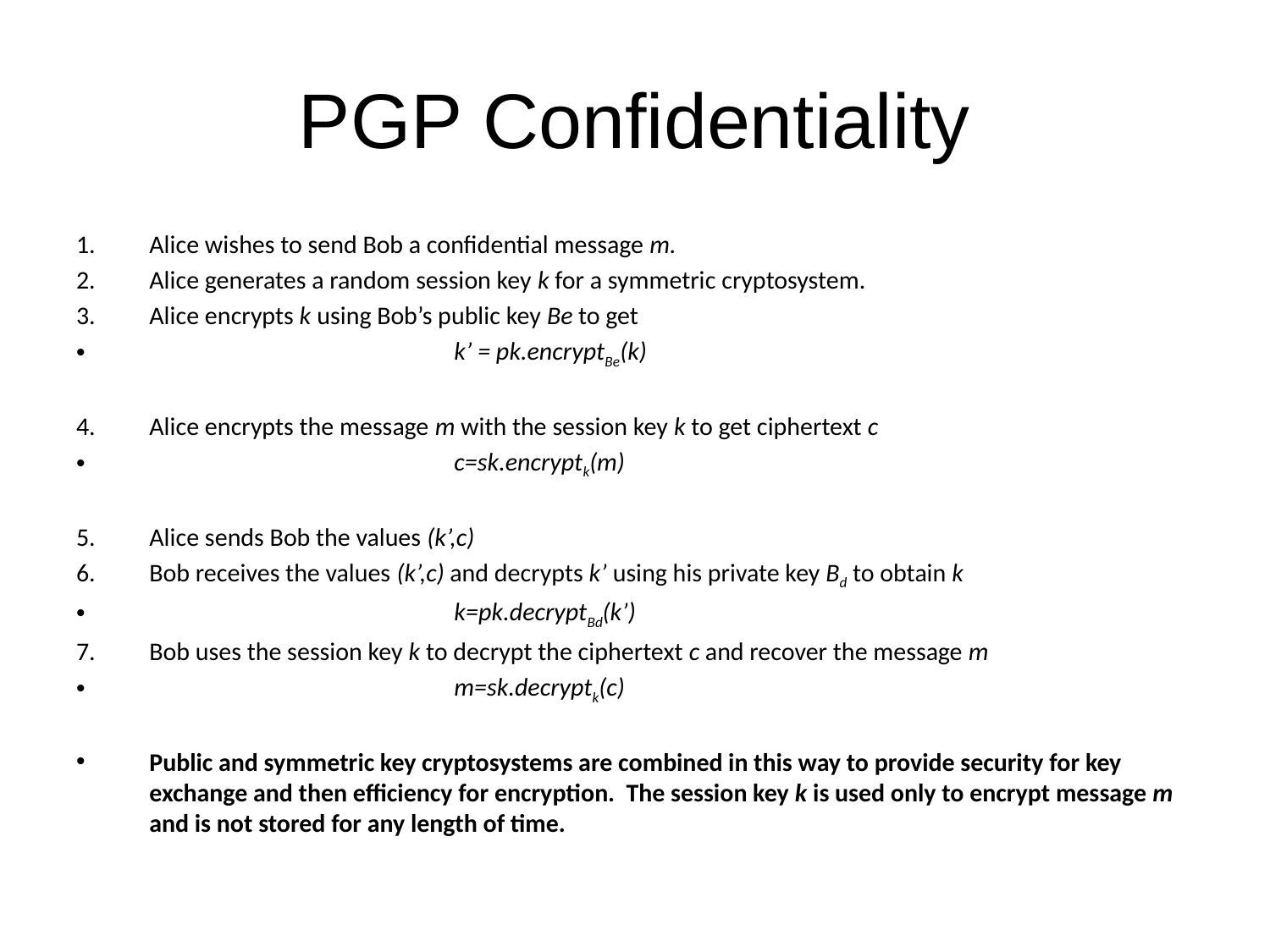

# PGP Confidentiality
Alice wishes to send Bob a confidential message m.
Alice generates a random session key k for a symmetric cryptosystem.
Alice encrypts k using Bob’s public key Be to get
			k’ = pk.encryptBe(k)

Alice encrypts the message m with the session key k to get ciphertext c
			c=sk.encryptk(m)

Alice sends Bob the values (k’,c)
Bob receives the values (k’,c) and decrypts k’ using his private key Bd to obtain k
			k=pk.decryptBd(k’)
Bob uses the session key k to decrypt the ciphertext c and recover the message m
			m=sk.decryptk(c)

Public and symmetric key cryptosystems are combined in this way to provide security for key exchange and then efficiency for encryption.  The session key k is used only to encrypt message m and is not stored for any length of time.